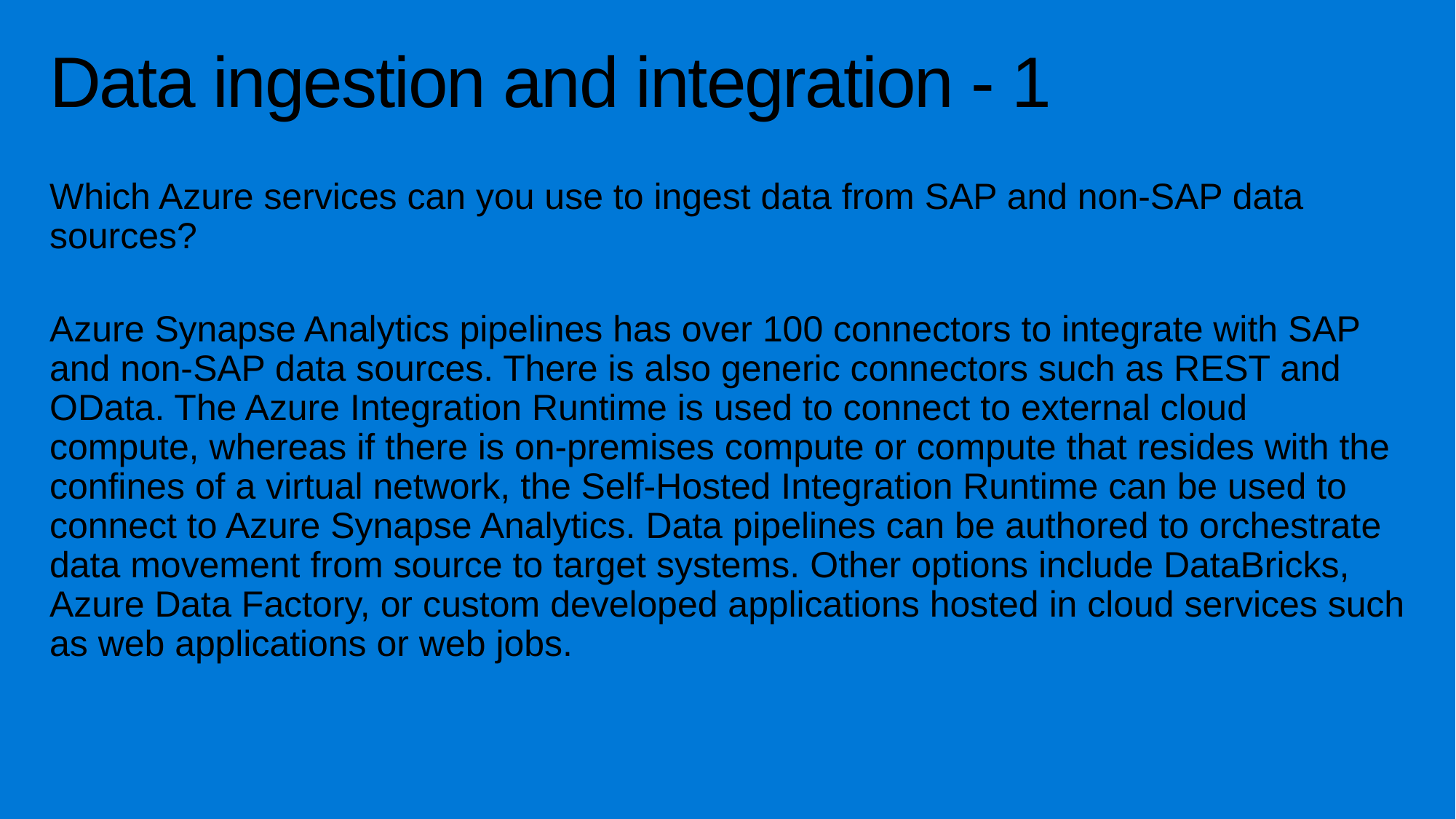

# Data ingestion and integration - 1
Which Azure services can you use to ingest data from SAP and non-SAP data sources?

Azure Synapse Analytics pipelines has over 100 connectors to integrate with SAP and non-SAP data sources. There is also generic connectors such as REST and OData. The Azure Integration Runtime is used to connect to external cloud compute, whereas if there is on-premises compute or compute that resides with the confines of a virtual network, the Self-Hosted Integration Runtime can be used to connect to Azure Synapse Analytics. Data pipelines can be authored to orchestrate data movement from source to target systems. Other options include DataBricks, Azure Data Factory, or custom developed applications hosted in cloud services such as web applications or web jobs.